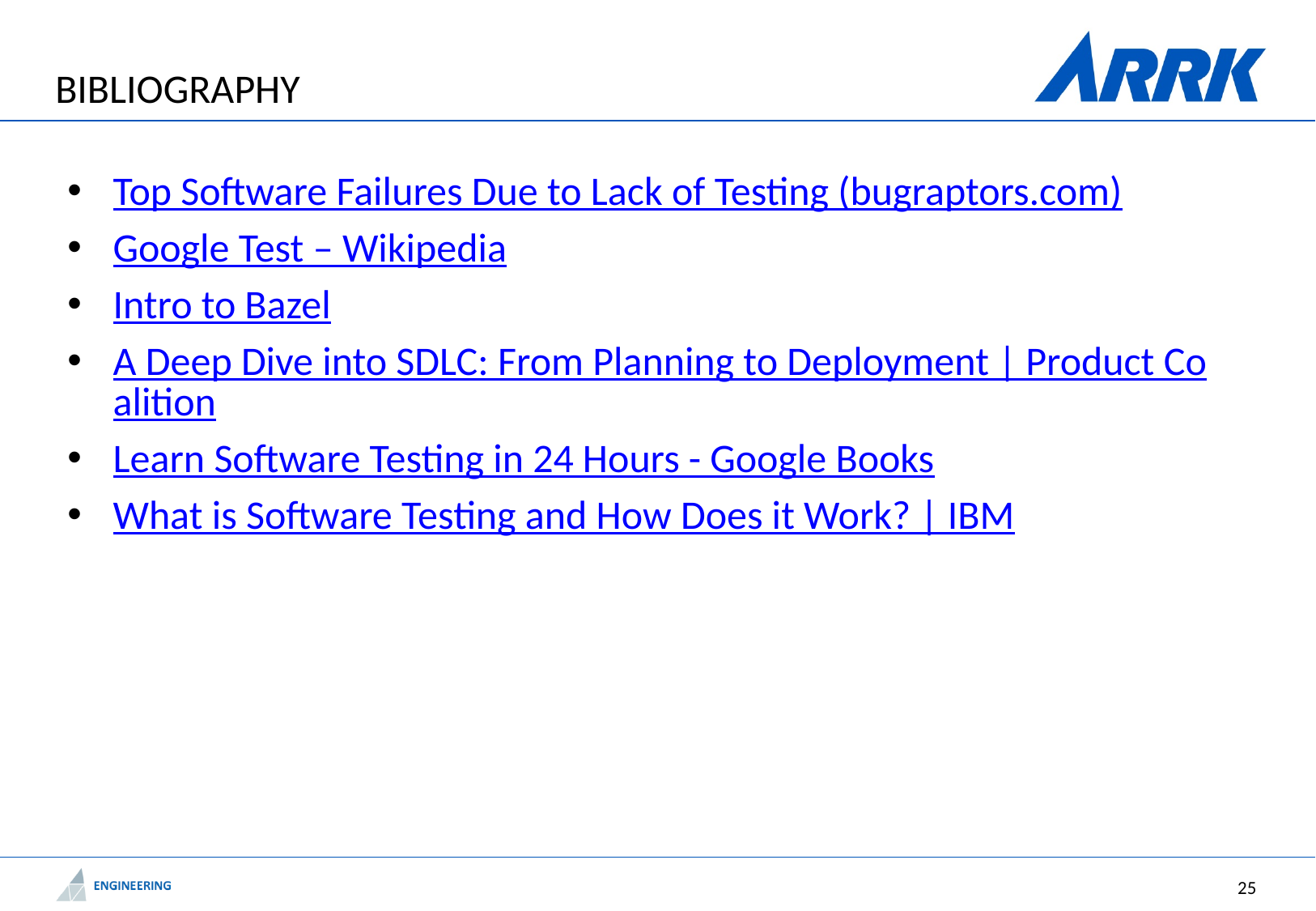

# bibliography
Top Software Failures Due to Lack of Testing (bugraptors.com)
Google Test – Wikipedia
Intro to Bazel
A Deep Dive into SDLC: From Planning to Deployment | Product Coalition
Learn Software Testing in 24 Hours - Google Books
What is Software Testing and How Does it Work? | IBM